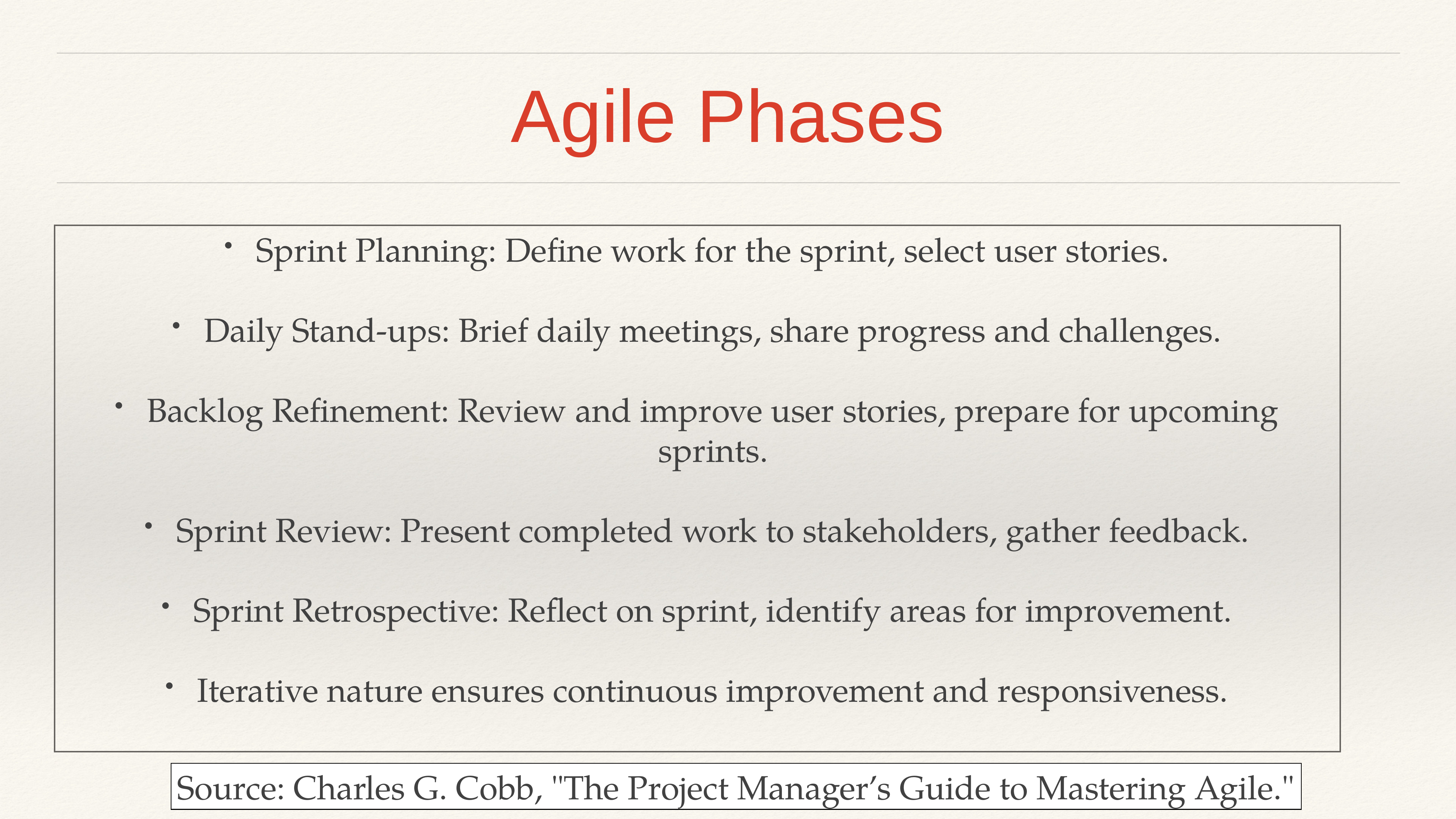

# Agile Phases
Sprint Planning: Define work for the sprint, select user stories.

Daily Stand-ups: Brief daily meetings, share progress and challenges.

Backlog Refinement: Review and improve user stories, prepare for upcoming sprints.

Sprint Review: Present completed work to stakeholders, gather feedback.

Sprint Retrospective: Reflect on sprint, identify areas for improvement.

Iterative nature ensures continuous improvement and responsiveness.

Source: Charles G. Cobb, "The Project Manager’s Guide to Mastering Agile."